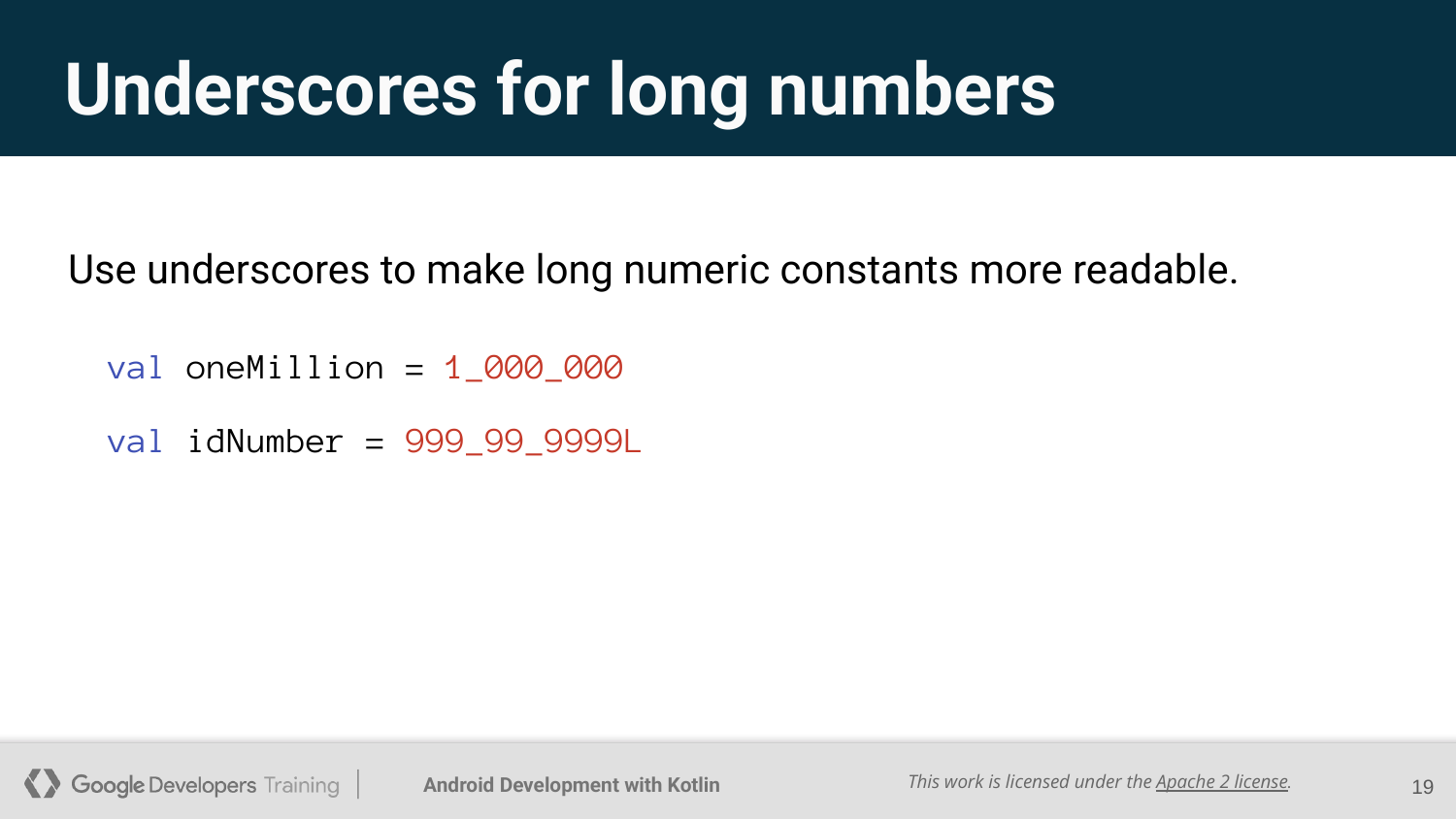

# Underscores for long numbers
Use underscores to make long numeric constants more readable.
  val oneMillion = 1_000_000
  val idNumber = 999_99_9999L

19